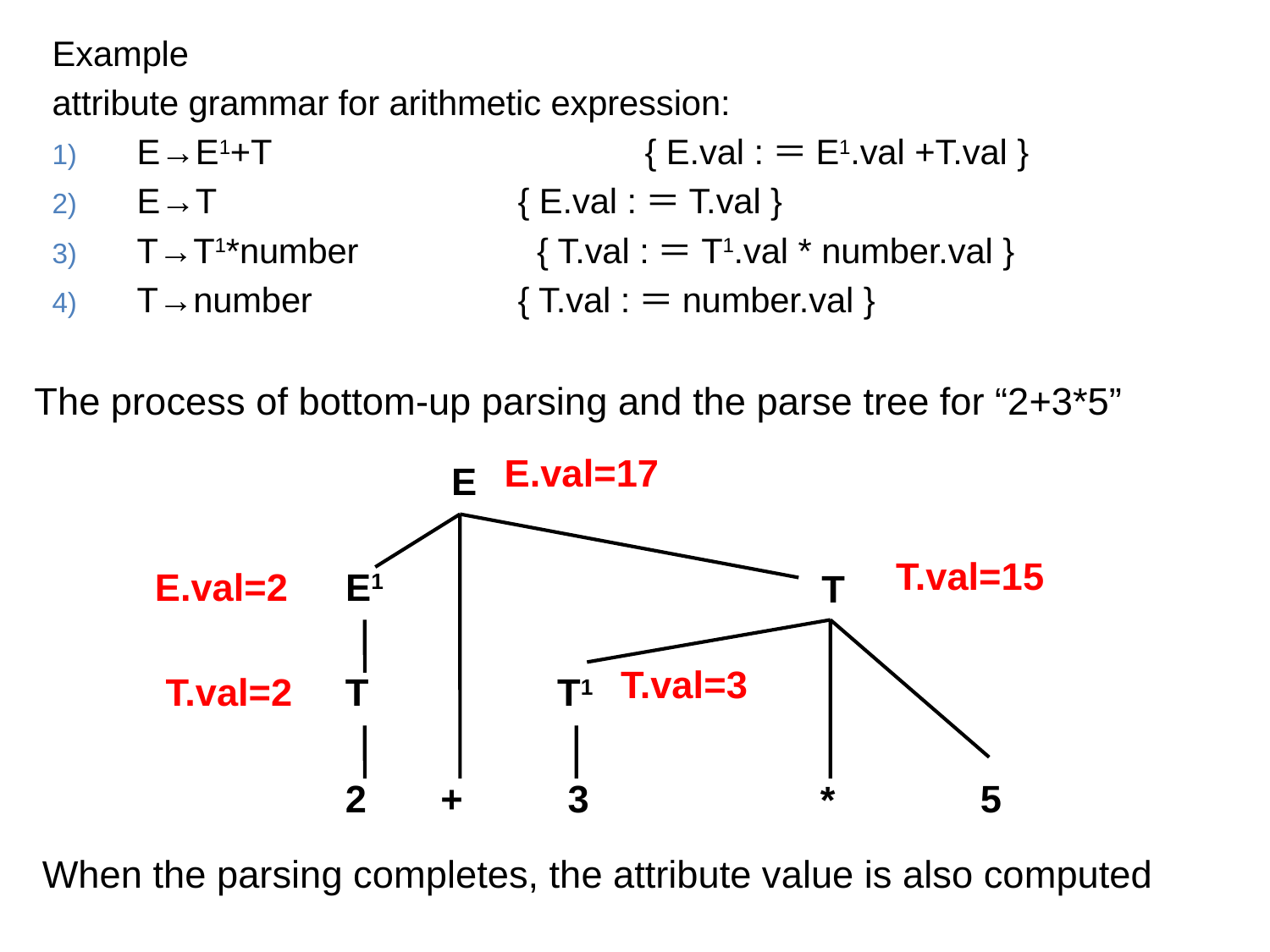

Example
attribute grammar for arithmetic expression:
E→E1+T			{ E.val :＝E1.val +T.val }
E→T			{ E.val :＝T.val }
T→T1*number   	               { T.val :＝T1.val * number.val }
T→number		{ T.val :＝number.val }
The process of bottom-up parsing and the parse tree for “2+3*5”
E.val=17
E

T.val=15
T

E.val=2
E1

T.val=3
T1

T.val=2
T

2
+
 3
5
*
When the parsing completes, the attribute value is also computed